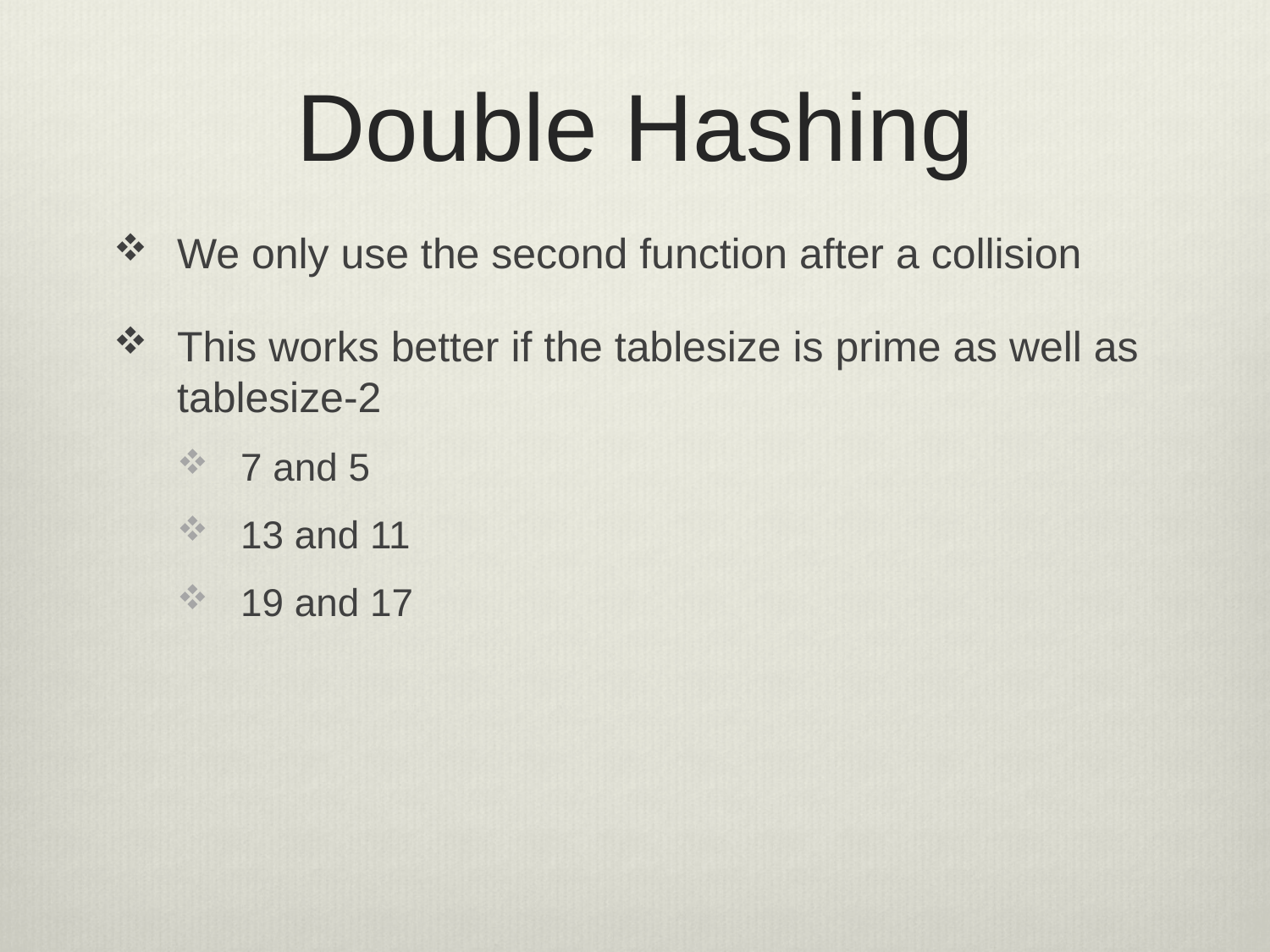

# Double Hashing
We only use the second function after a collision
This works better if the tablesize is prime as well as tablesize-2
7 and 5
13 and 11
19 and 17